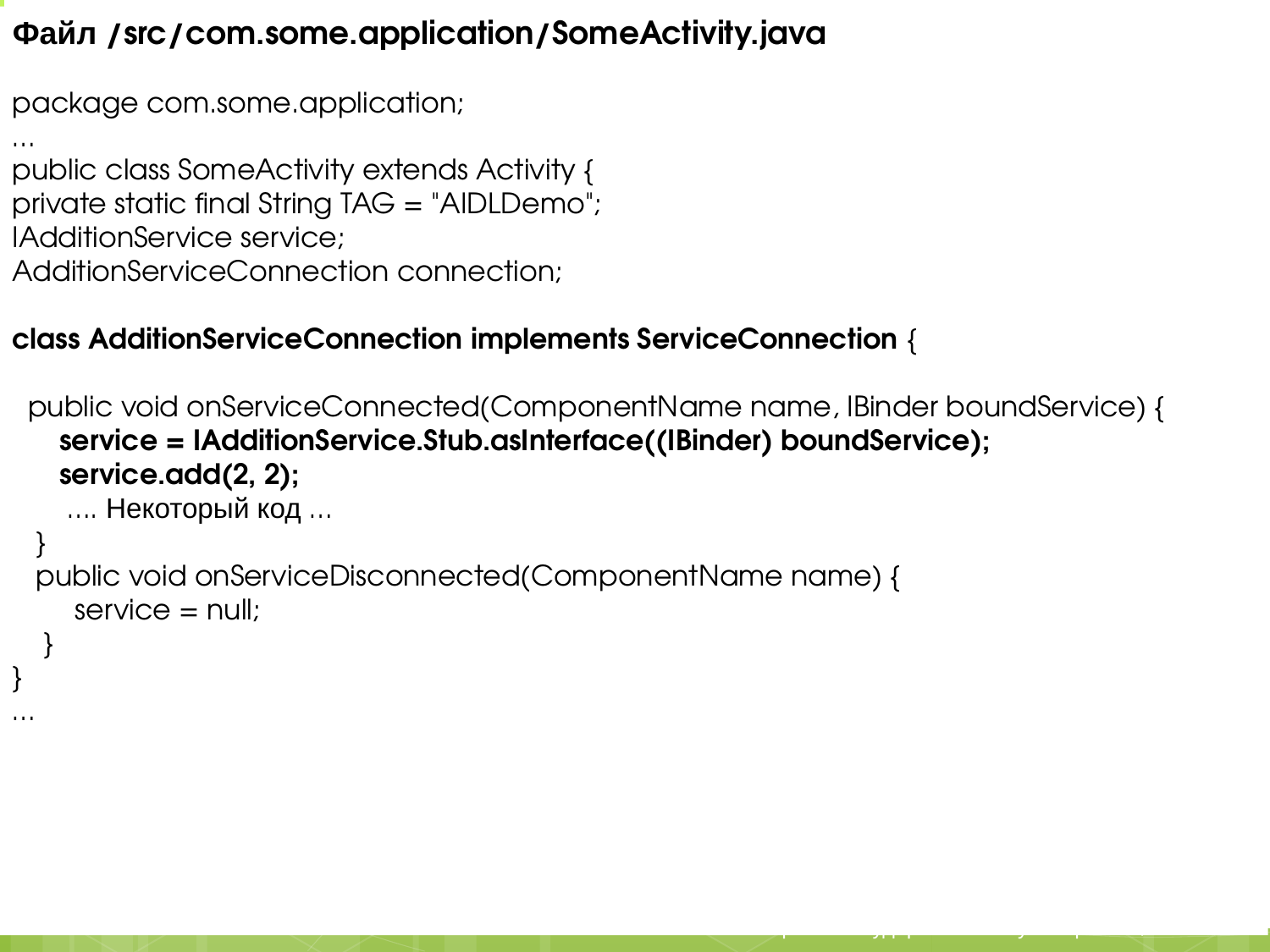

Файл /src/com.nsu.android/AdditionService.java

package com.nsu.android;
….
 public class AdditionService extends Service {
 private static final String TAG = "AdditionService";
 @Override
 public void onCreate() {
   super.onCreate();
   Log.d(TAG, "onCreate()");
 }
 @Override
 public IBinder onBind(Intent intent) {
   return new IAdditionService.Stub() {
    // Реализация метода add()
      public int add(int value1, int value2) throws RemoteException {
       Log.d(TAG, String.format("AdditionService.add(%d, %d)",value1, value2));
       return value1 + value2;
   }
  };
 }
 @Override
 public void onDestroy() {
   super.onDestroy();
   Log.d(TAG, "onDestroy()");
 }
}
Файл /src/com.some.application/SomeActivity.java
package com.some.application;
…
public class SomeActivity extends Activity {
private static final String TAG = "AIDLDemo";
IAdditionService service;
AdditionServiceConnection connection;
class AdditionServiceConnection implements ServiceConnection {
  public void onServiceConnected(ComponentName name, IBinder boundService) {
      service = IAdditionService.Stub.asInterface((IBinder) boundService);
      service.add(2, 2);
       …. Некоторый код …
   }
   public void onServiceDisconnected(ComponentName name) {
        service = null;
    }
}
…

Лекция 9, слайд 13
# Создание AIDL-контракта (пример)
Файл /src/com.nsu.android/IAdditionService.aidl
package com.nsu.android;

// Объявляем интерфейс.
interface IAdditionService {
    // Входные/выходные значения задаются
    // через in/out/inout
    int add(in int value1, in int value2);
}
Новосибирский государственный университет, 2012
Продолжение…
   /** Привязка активности к сервису*/
   private void initService() {
      connection = new AdditionServiceConnection();
      Intent i = new Intent();
       i.setClassName("com.nsu.android", com.nsu.android.AdditionService.class.getName());
       boolean ret = bindService(i, connection, Context.BIND_AUTO_CREATE);
    }
   /** Отвязка сервиса */
  private void releaseService() {
      unbindService(connection);
      connection = null;
   }
   @Override
   public void onCreate(Bundle savedInstanceState) {
      super.onCreate(savedInstanceState);
      setContentView(R.layout.main);
     initService();
   }
   /** вызывается при освобождении ресурсов активности */
   @Override
  protected void onDestroy() {
     releaseService();
   }
}